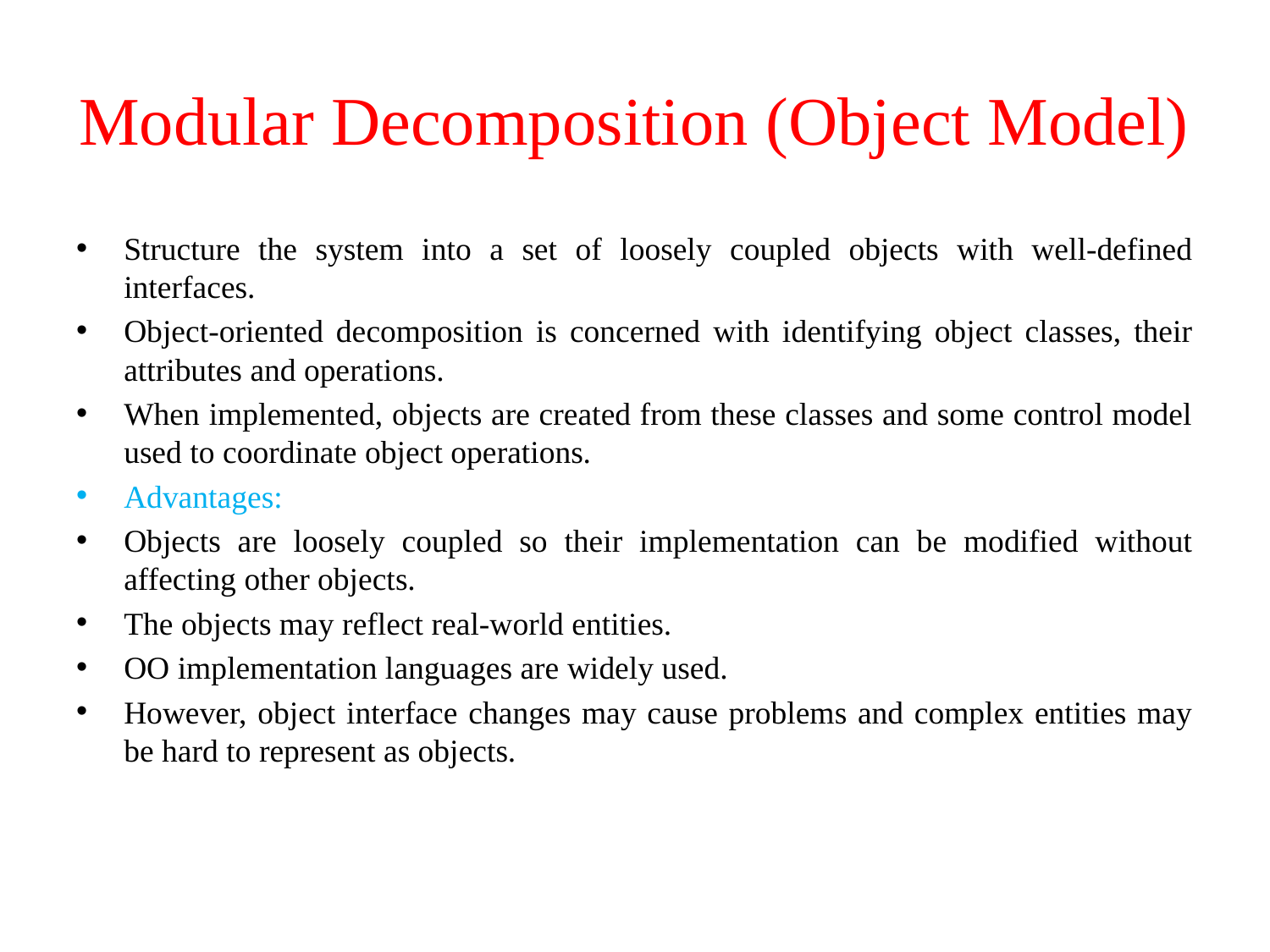

# Modular Decomposition (Object Model)
Structure the system into a set of loosely coupled objects with well-defined interfaces.
Object-oriented decomposition is concerned with identifying object classes, their attributes and operations.
When implemented, objects are created from these classes and some control model used to coordinate object operations.
Advantages:
Objects are loosely coupled so their implementation can be modified without affecting other objects.
The objects may reflect real-world entities.
OO implementation languages are widely used.
However, object interface changes may cause problems and complex entities may be hard to represent as objects.